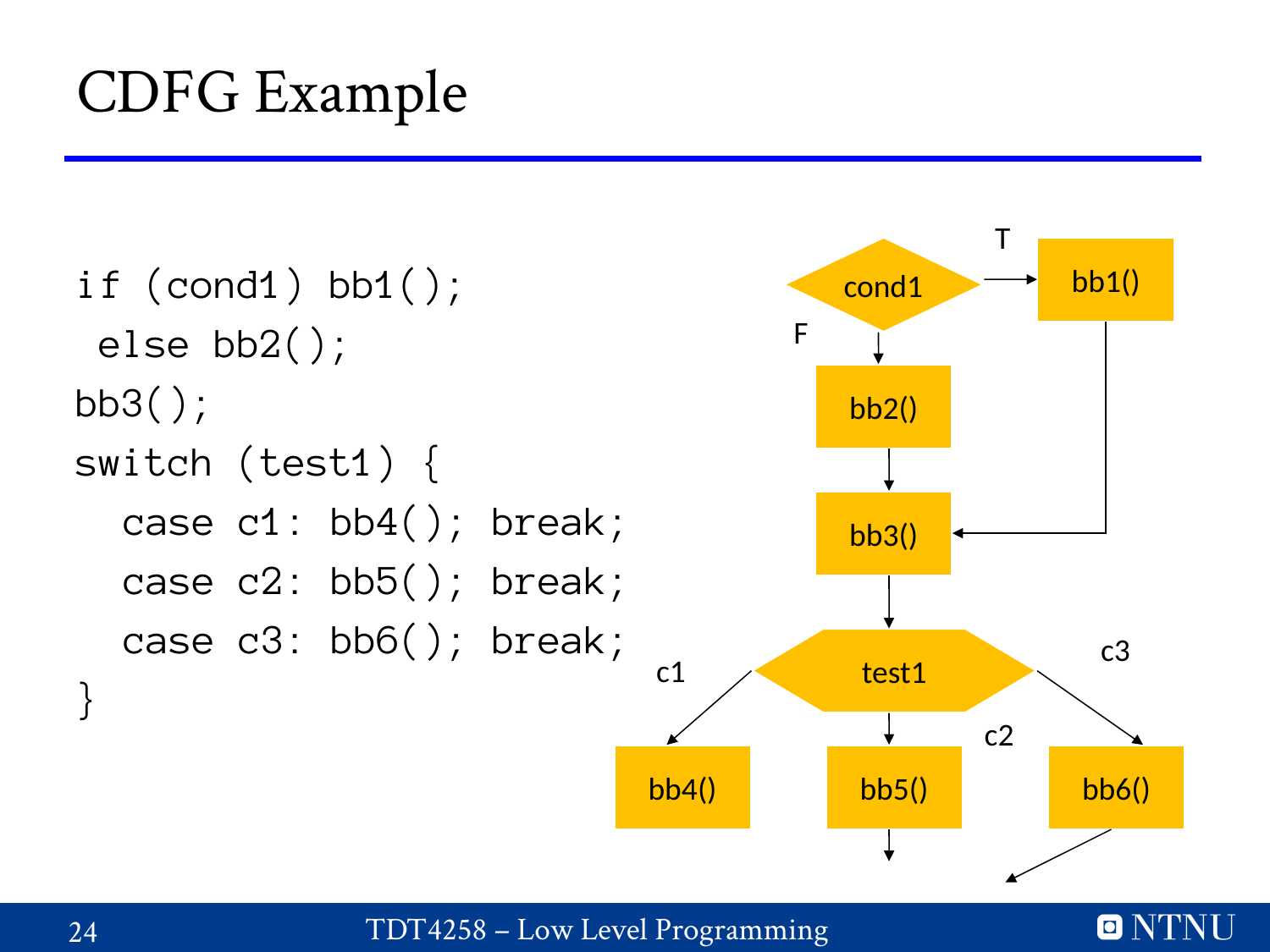

# CDFG Example
T
cond1
bb1()
if (cond1) bb1();
 else bb2();
bb3();
switch (test1) {
	case c1: bb4(); break;
	case c2: bb5(); break;
	case c3: bb6(); break;
}

F

bb2()

bb3()

c3
test1
c1

c2

bb4()
bb5()
bb6()